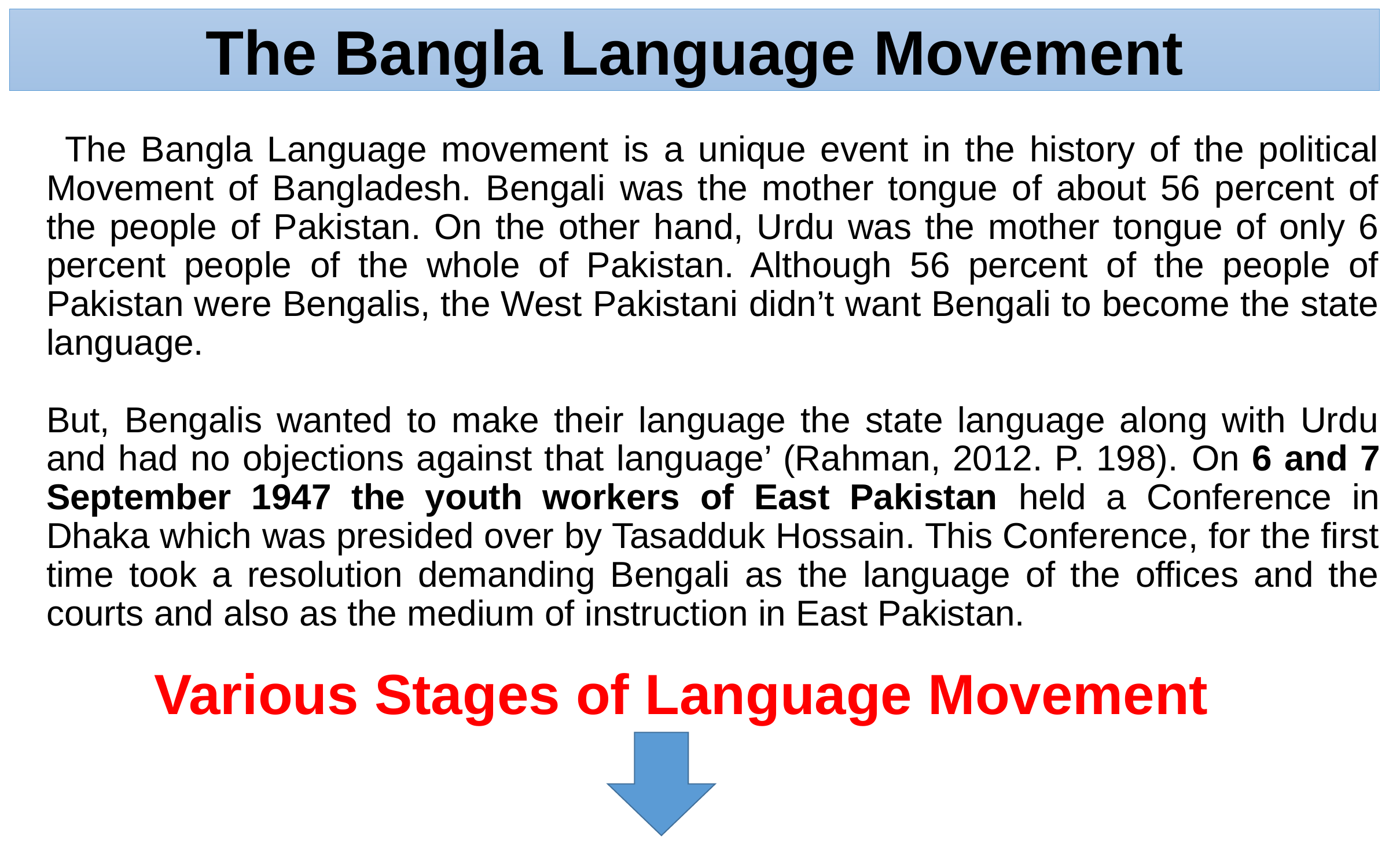

The Bangla Language Movement
   The Bangla Language movement is a unique event in the history of the political Movement of Bangladesh. Bengali was the mother tongue of about 56 percent of the people of Pakistan. On the other hand, Urdu was the mother tongue of only 6 percent people of the whole of Pakistan. Although 56 percent of the people of Pakistan were Bengalis, the West Pakistani didn’t want Bengali to become the state language.

	But, Bengalis wanted to make their language the state language along with Urdu and had no objections against that language’ (Rahman, 2012. P. 198). On 6 and 7 September 1947 the youth workers of East Pakistan held a Conference in Dhaka which was presided over by Tasadduk Hossain. This Conference, for the first time took a resolution demanding Bengali as the language of the offices and the courts and also as the medium of instruction in East Pakistan.

Various Stages of Language Movement